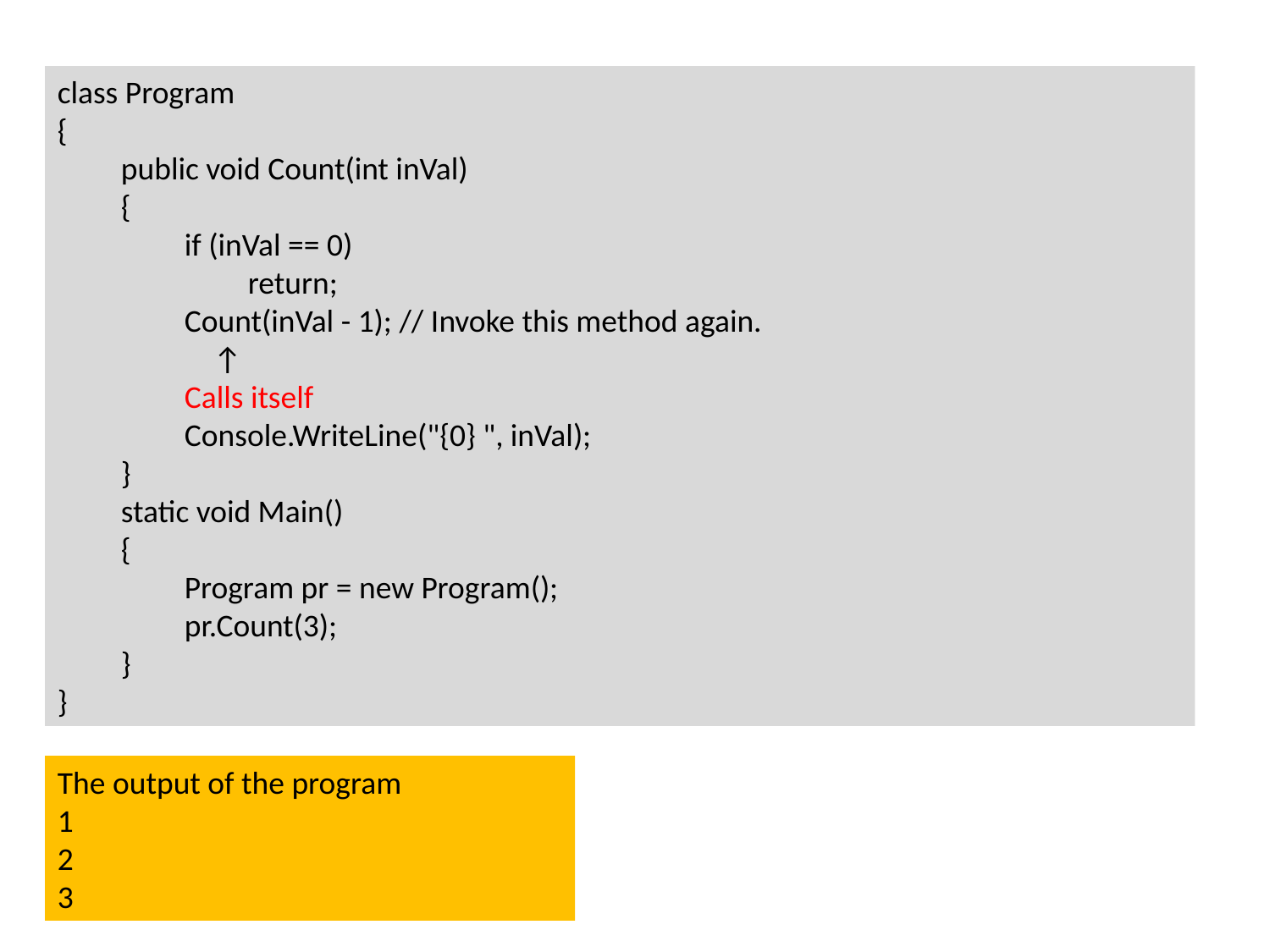

class Program
{
public void Count(int inVal)
{
if (inVal == 0)
return;
Count(inVal - 1); // Invoke this method again.
    ↑
Calls itself
Console.WriteLine("{0} ", inVal);
}
static void Main()
{
Program pr = new Program();
pr.Count(3);
}
}
The output of the program
1
2
3